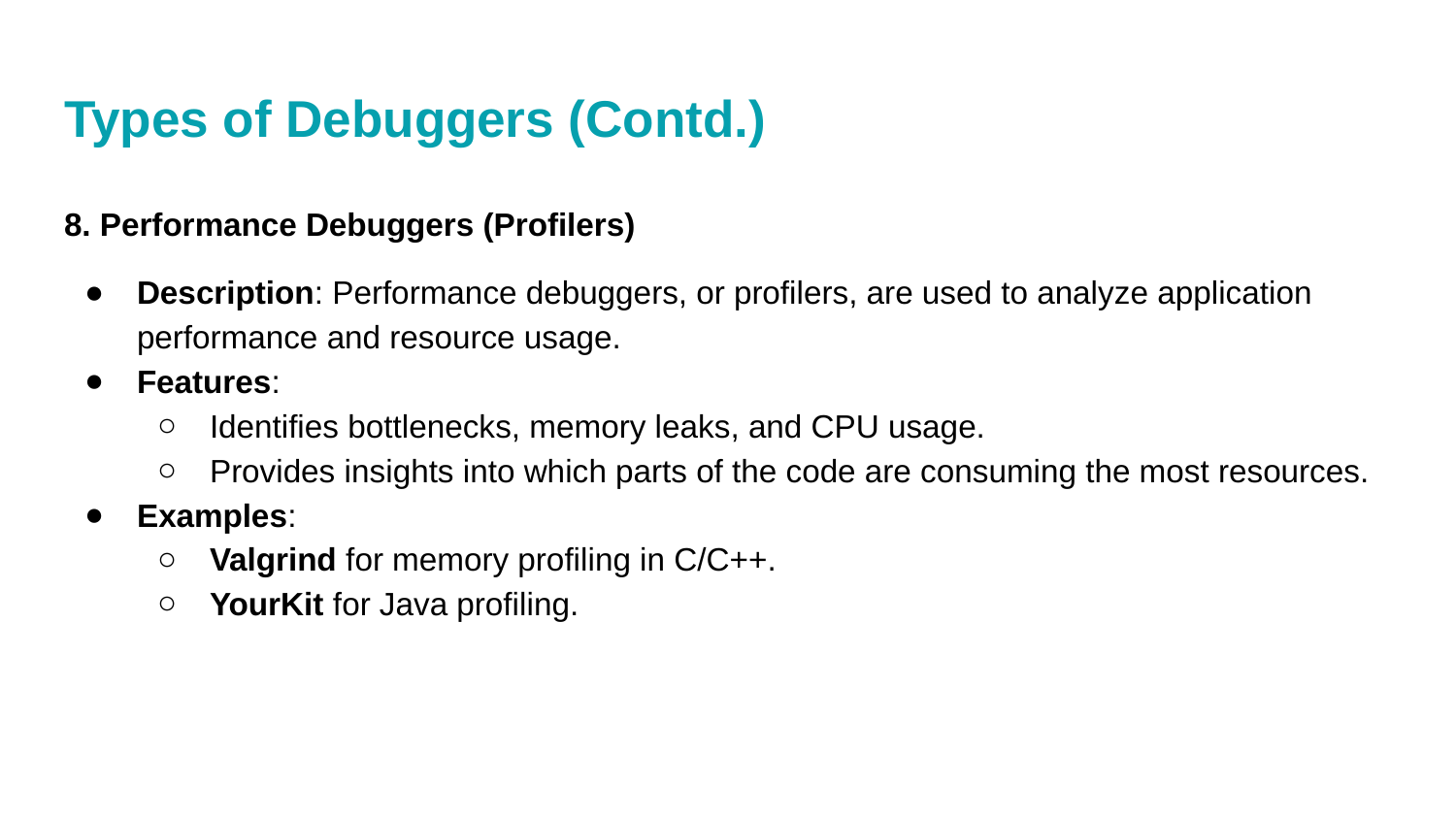

# Types of Debuggers (Contd.)

8. Performance Debuggers (Profilers)
Description: Performance debuggers, or profilers, are used to analyze application performance and resource usage.
Features:
Identifies bottlenecks, memory leaks, and CPU usage.
Provides insights into which parts of the code are consuming the most resources.
Examples:
Valgrind for memory profiling in C/C++.
YourKit for Java profiling.